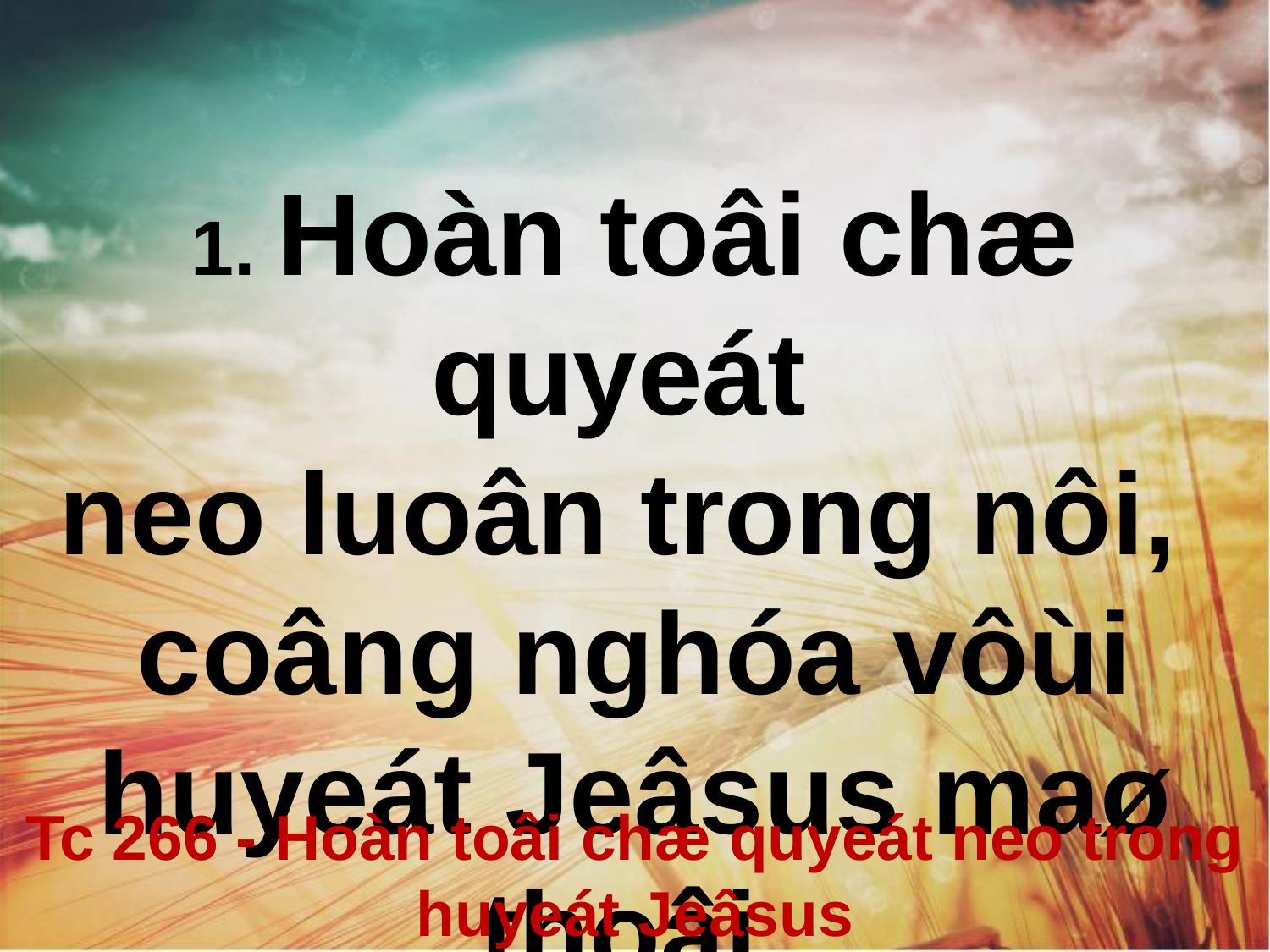

1. Hoàn toâi chæ quyeát
neo luoân trong nôi,
coâng nghóa vôùi huyeát Jeâsus maø thoâi.
Tc 266 - Hoàn toâi chæ quyeát neo trong huyeát Jeâsus